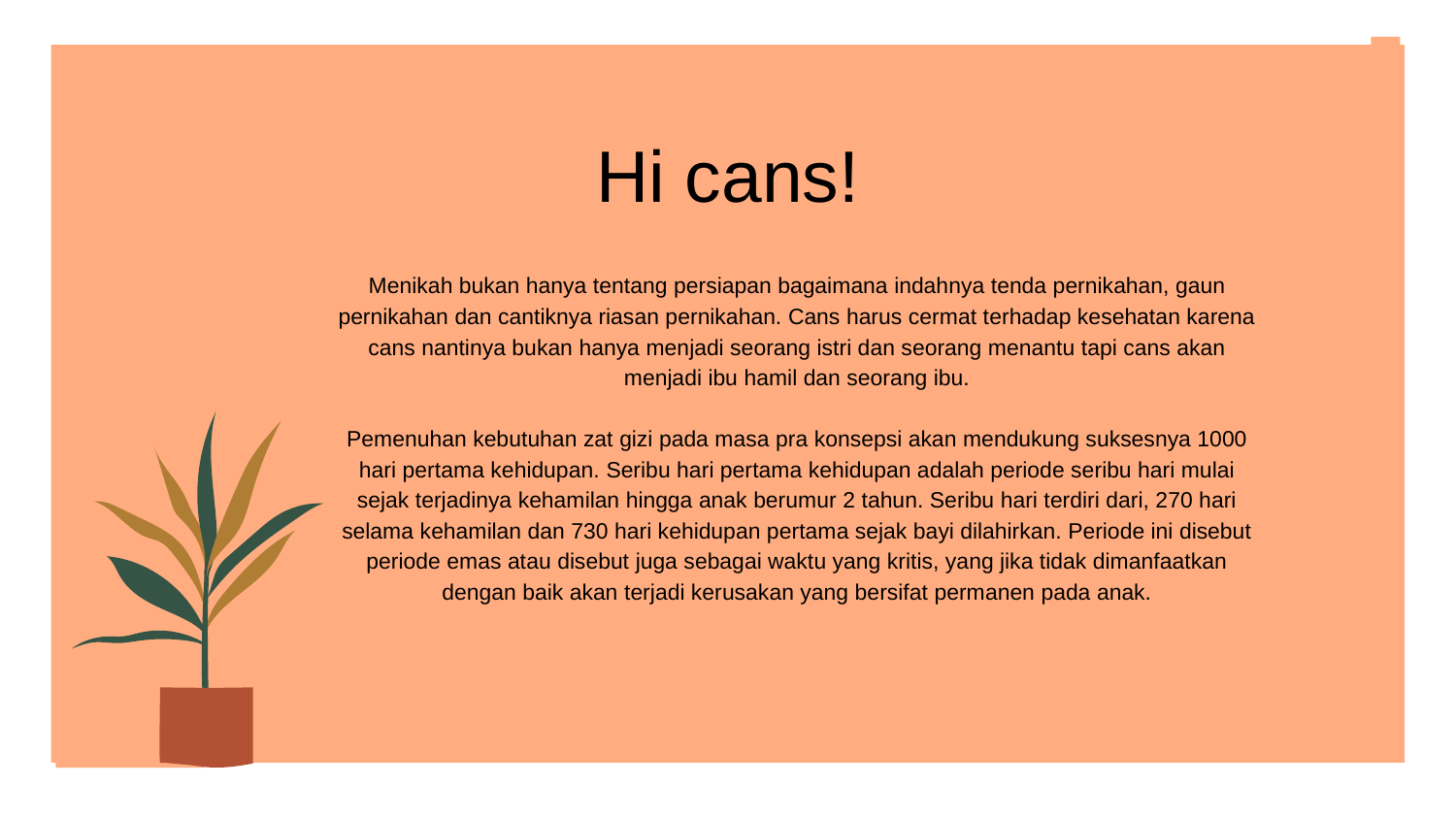

# Hi cans!
Menikah bukan hanya tentang persiapan bagaimana indahnya tenda pernikahan, gaun pernikahan dan cantiknya riasan pernikahan. Cans harus cermat terhadap kesehatan karena cans nantinya bukan hanya menjadi seorang istri dan seorang menantu tapi cans akan menjadi ibu hamil dan seorang ibu.

Pemenuhan kebutuhan zat gizi pada masa pra konsepsi akan mendukung suksesnya 1000 hari pertama kehidupan. Seribu hari pertama kehidupan adalah periode seribu hari mulai sejak terjadinya kehamilan hingga anak berumur 2 tahun. Seribu hari terdiri dari, 270 hari selama kehamilan dan 730 hari kehidupan pertama sejak bayi dilahirkan. Periode ini disebut periode emas atau disebut juga sebagai waktu yang kritis, yang jika tidak dimanfaatkan dengan baik akan terjadi kerusakan yang bersifat permanen pada anak.